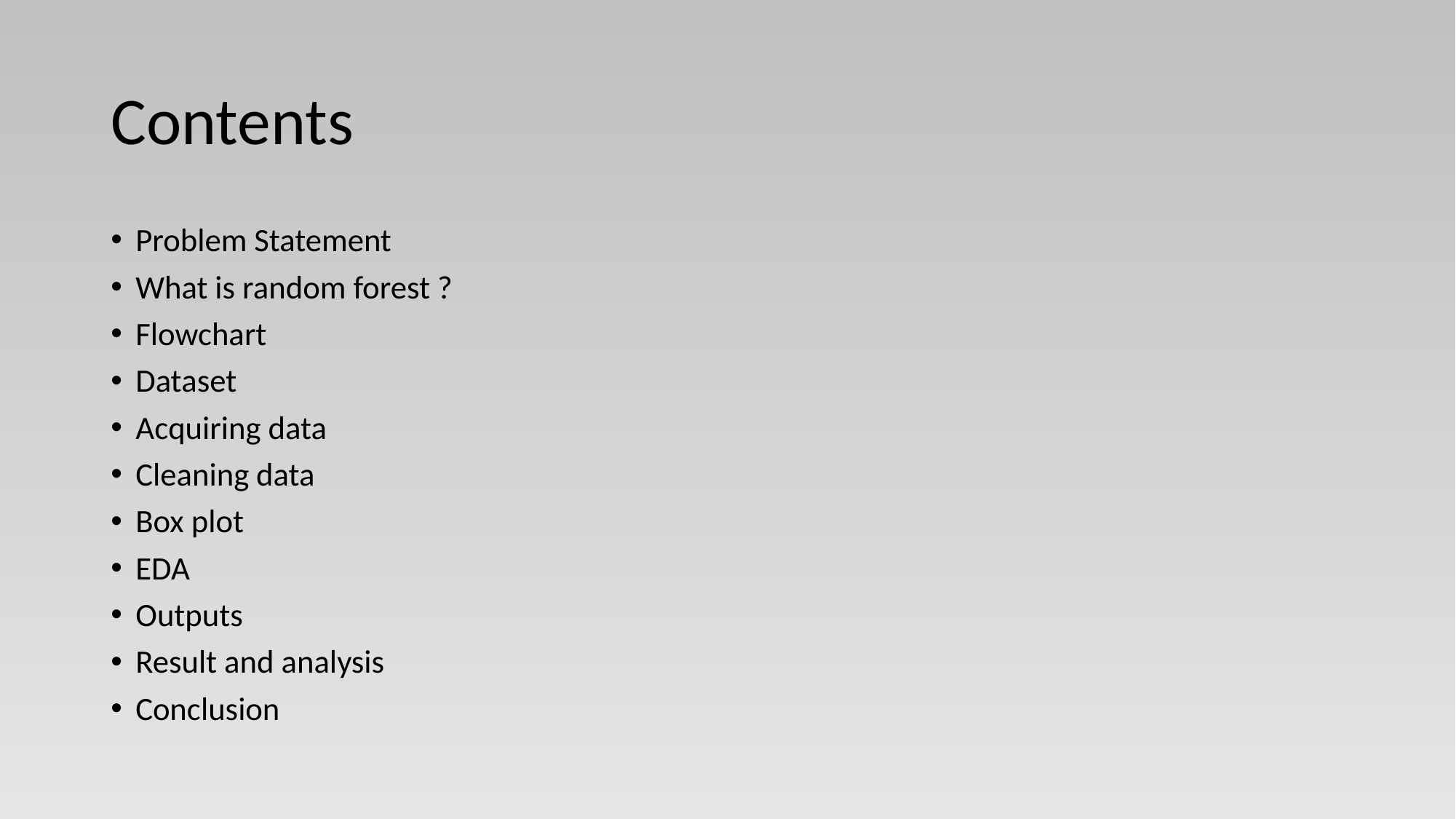

# Contents
Problem Statement
What is random forest ?
Flowchart
Dataset
Acquiring data
Cleaning data
Box plot
EDA
Outputs
Result and analysis
Conclusion